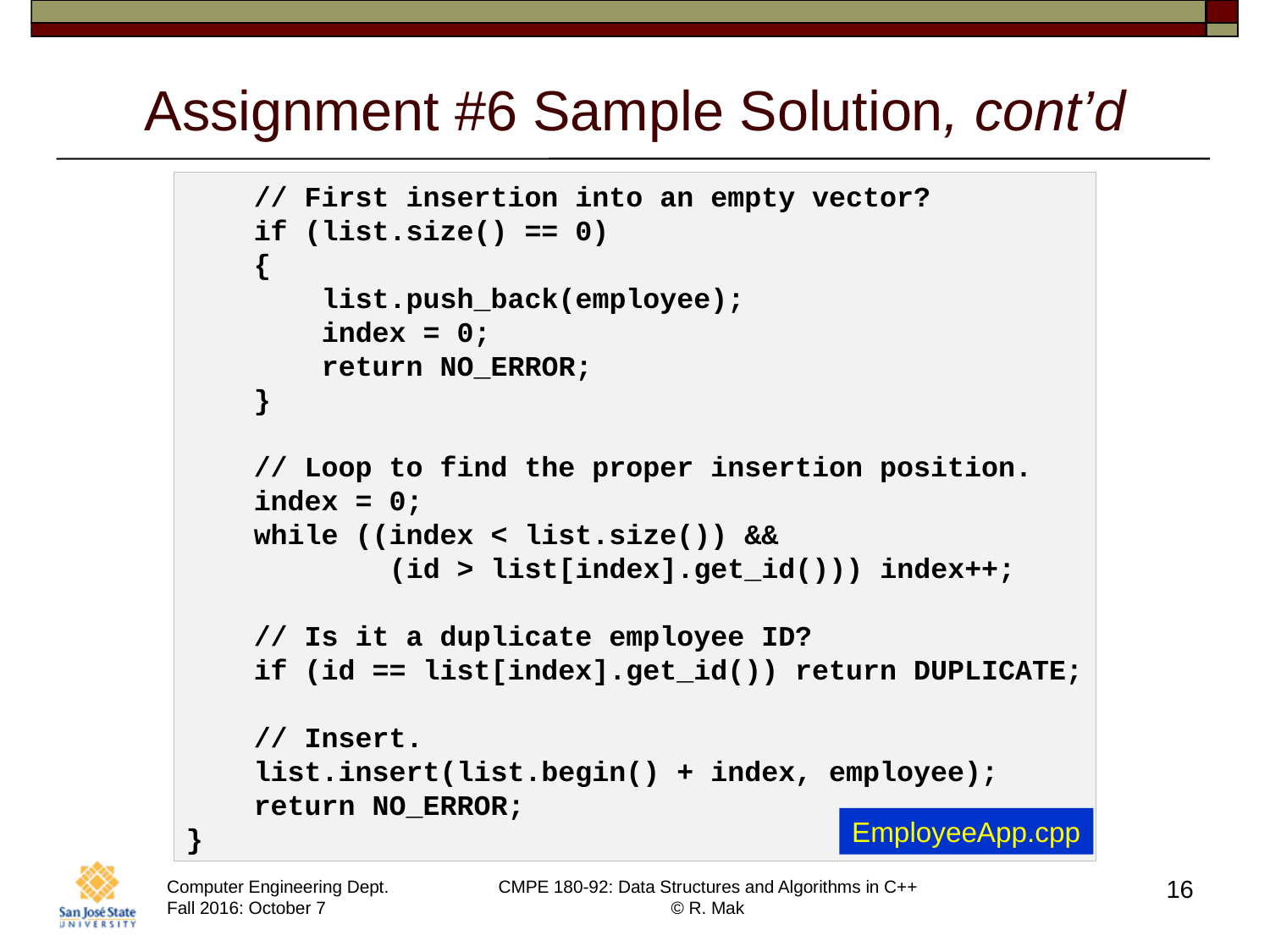

# Assignment #6 Sample Solution, cont’d
    // First insertion into an empty vector?
    if (list.size() == 0)
    {
        list.push_back(employee);
        index = 0;
        return NO_ERROR;
    }

    // Loop to find the proper insertion position.
    index = 0;
    while ((index < list.size()) &&
            (id > list[index].get_id())) index++;
    // Is it a duplicate employee ID?
    if (id == list[index].get_id()) return DUPLICATE;
    // Insert.
    list.insert(list.begin() + index, employee);
    return NO_ERROR;
}
EmployeeApp.cpp
16